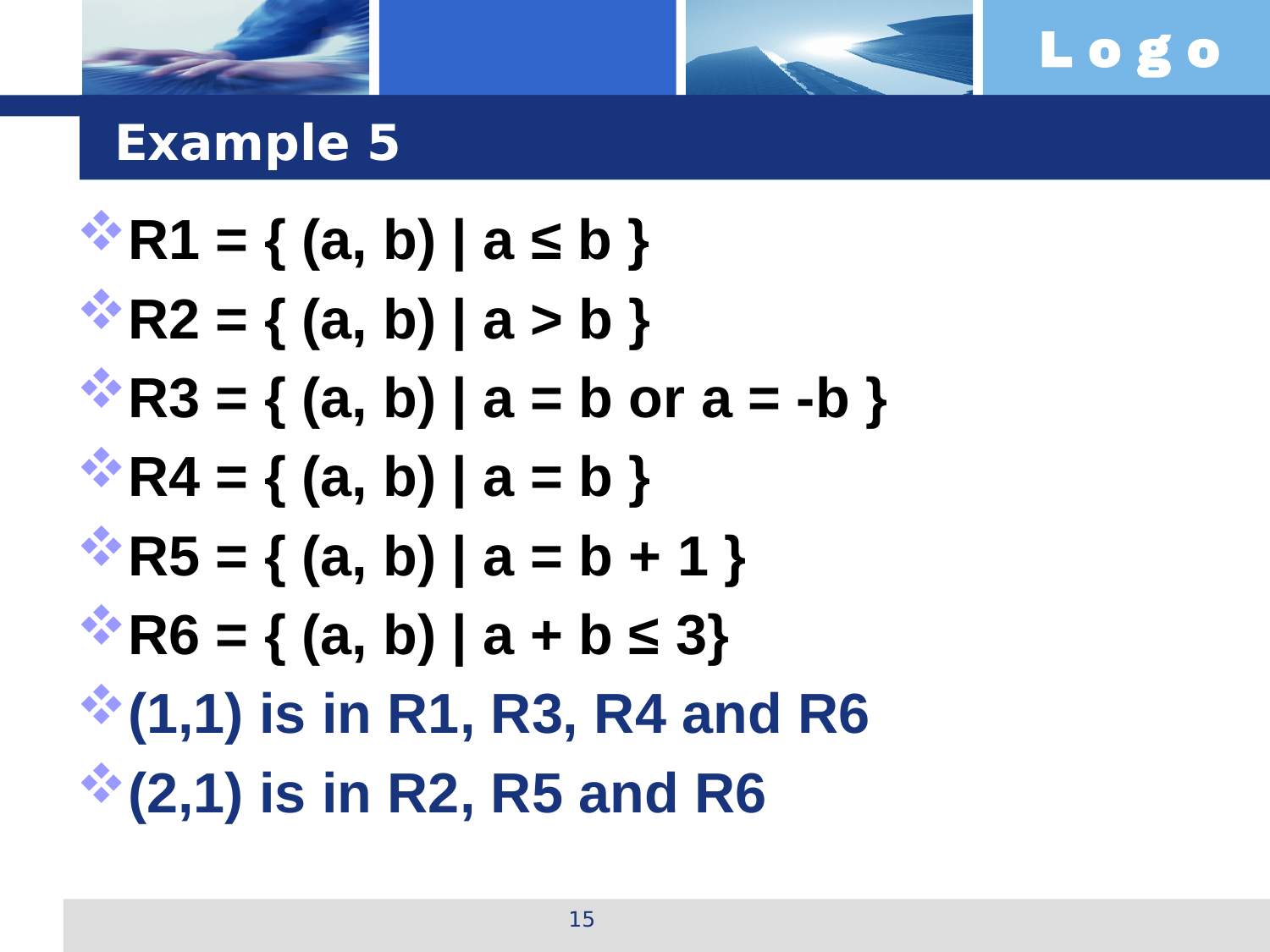

# Example 5
R1 = { (a, b) | a ≤ b }
R2 = { (a, b) | a > b }
R3 = { (a, b) | a = b or a = -b }
R4 = { (a, b) | a = b }
R5 = { (a, b) | a = b + 1 }
R6 = { (a, b) | a + b ≤ 3}
(1,1) is in R1, R3, R4 and R6
(2,1) is in R2, R5 and R6
15